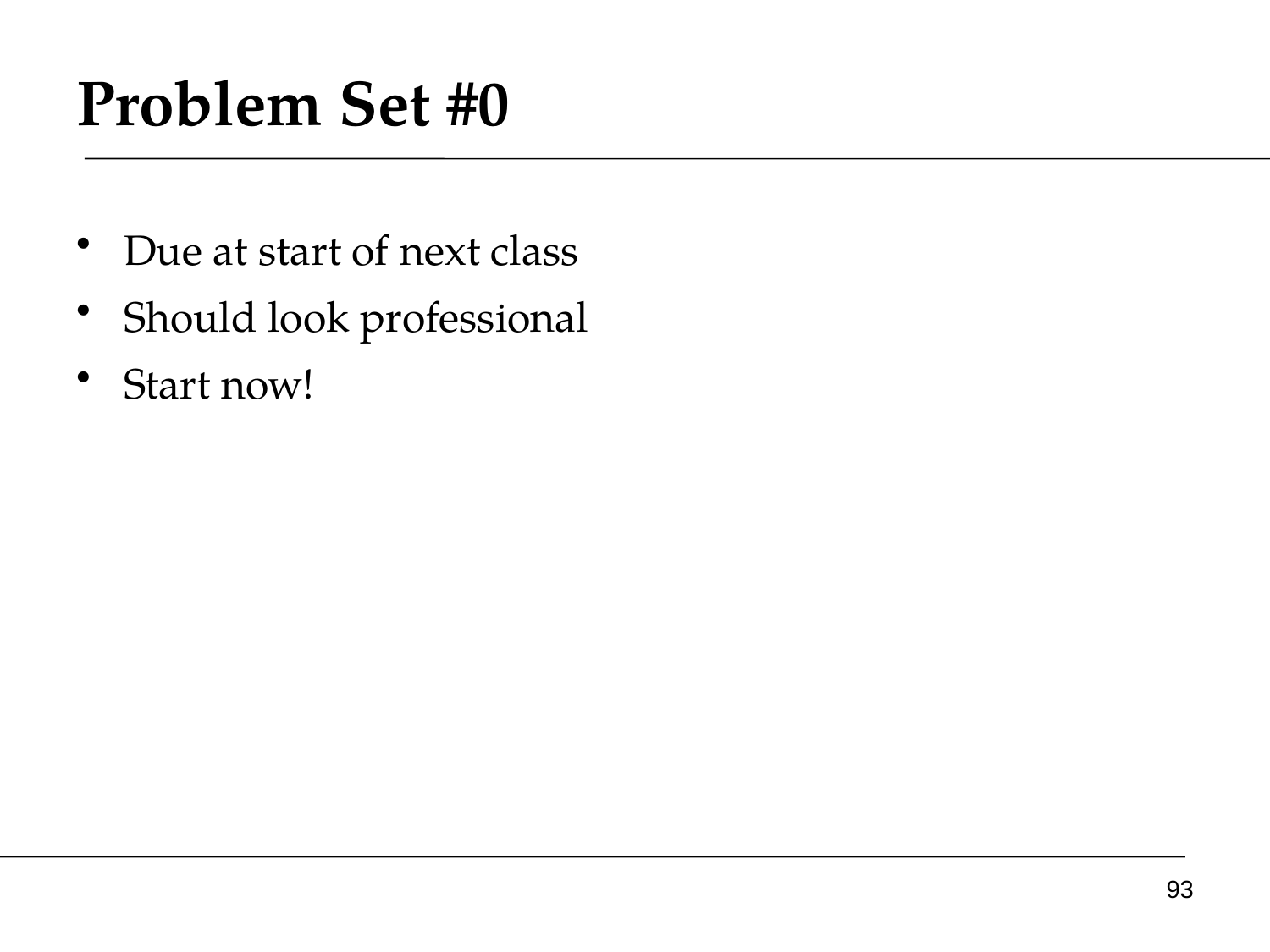

# Problem Set #0
Due at start of next class
Should look professional
Start now!
93